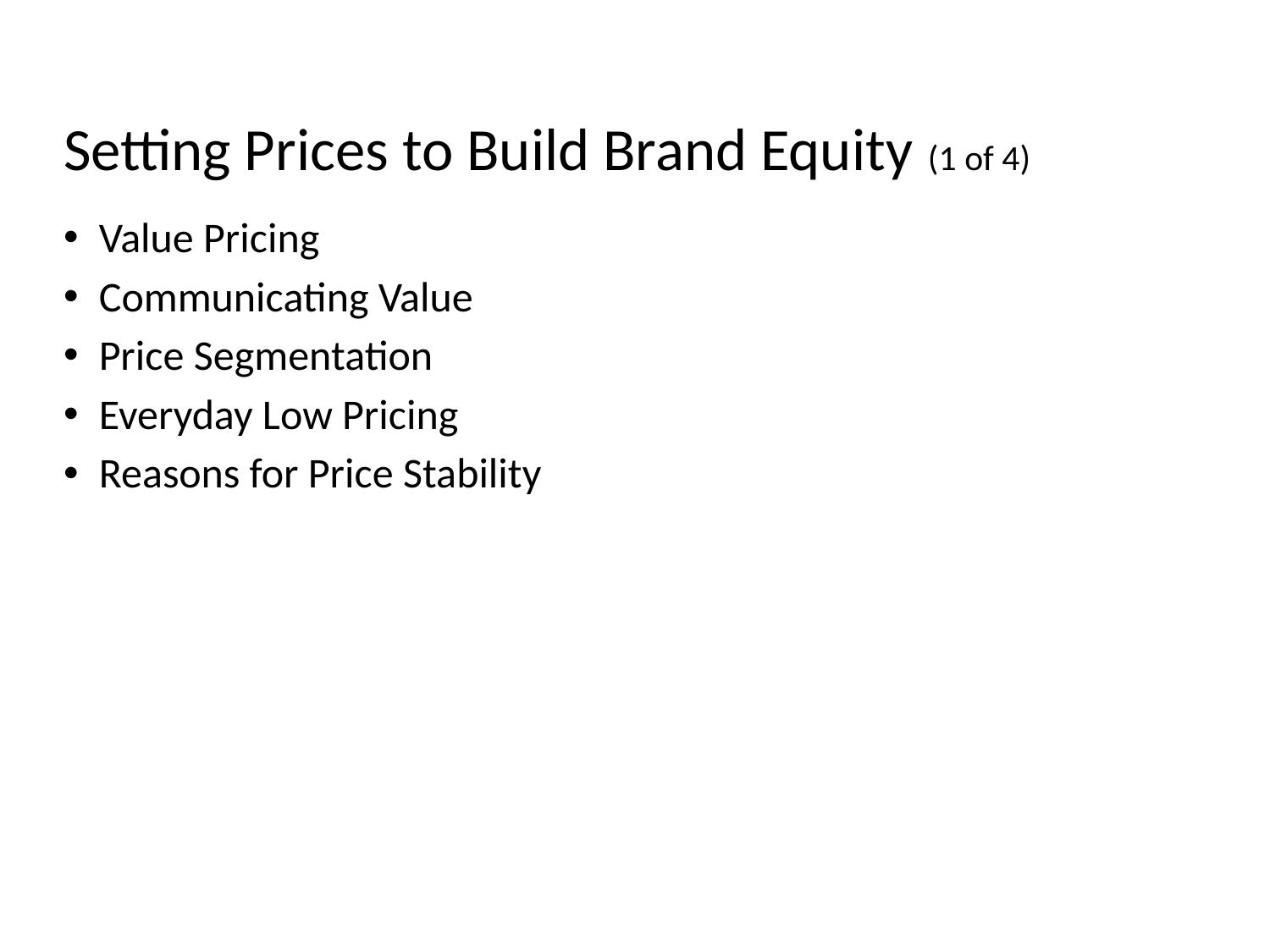

# Setting Prices to Build Brand Equity (1 of 4)
Value Pricing
Communicating Value
Price Segmentation
Everyday Low Pricing
Reasons for Price Stability